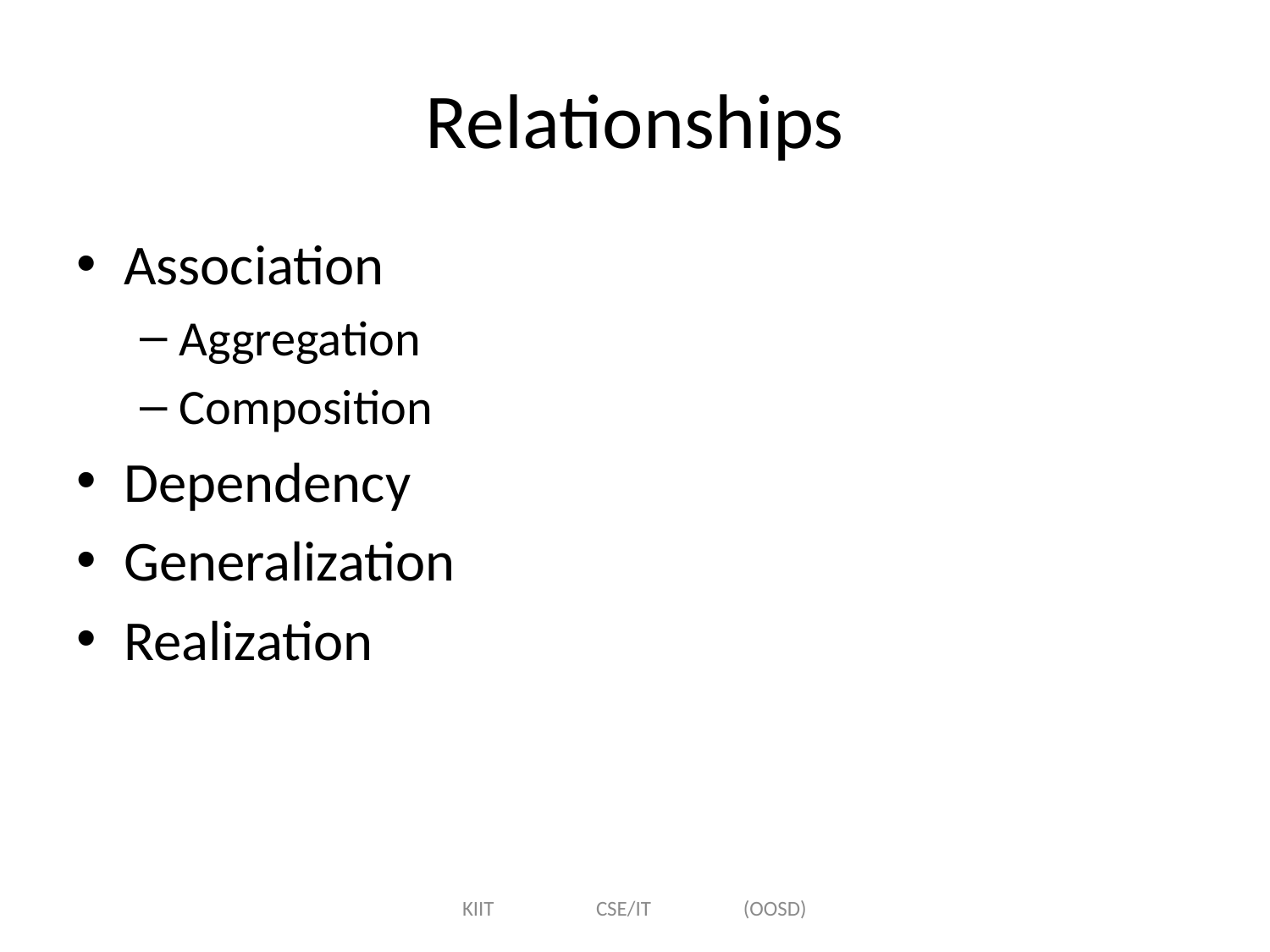

# Relationships
Association
Aggregation
Composition
Dependency
Generalization
Realization

KIIT                     CSE/IT                   (OOSD)
39